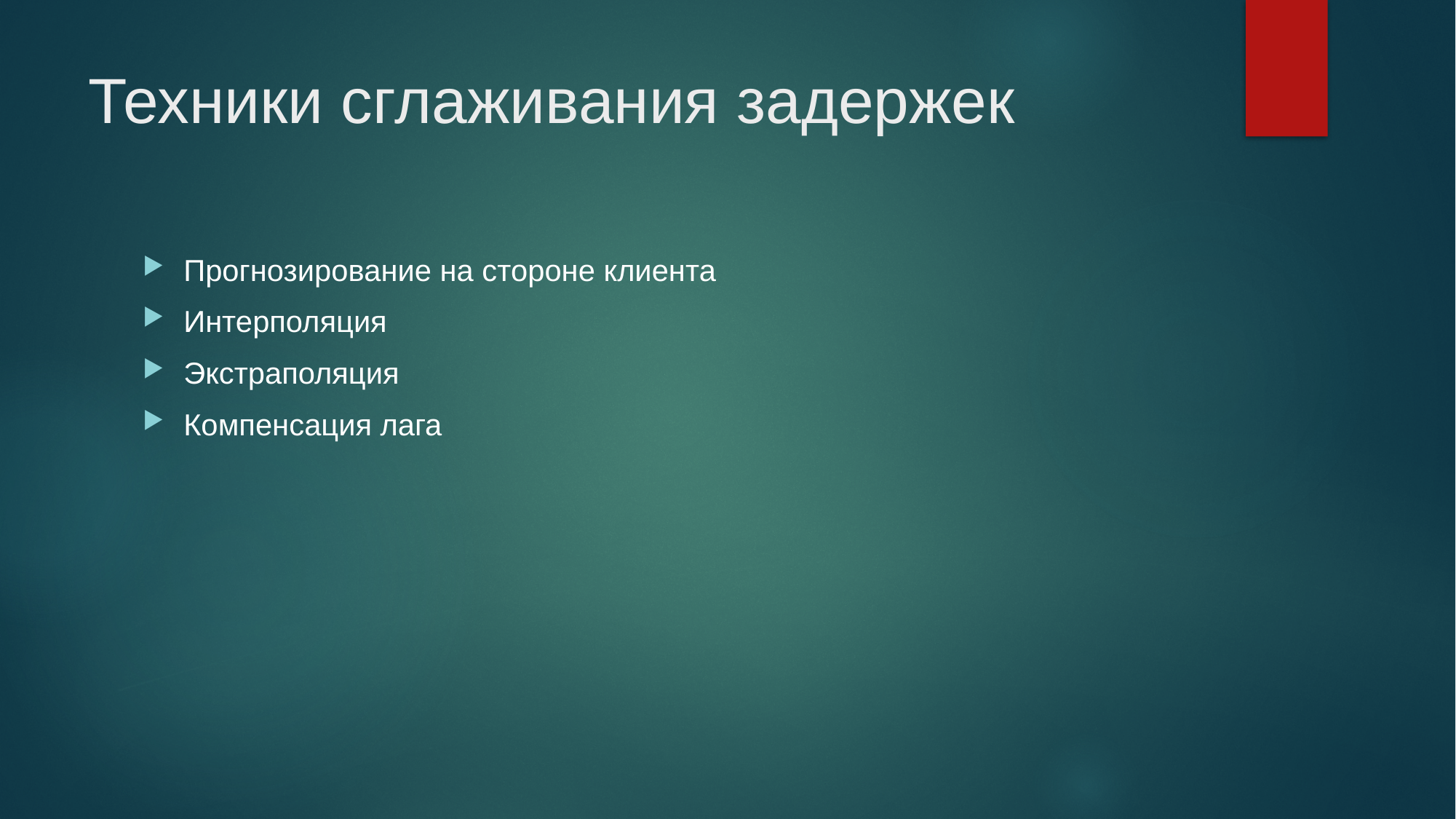

# Техники сглаживания задержек
Прогнозирование на стороне клиента
Интерполяция
Экстраполяция
Компенсация лага